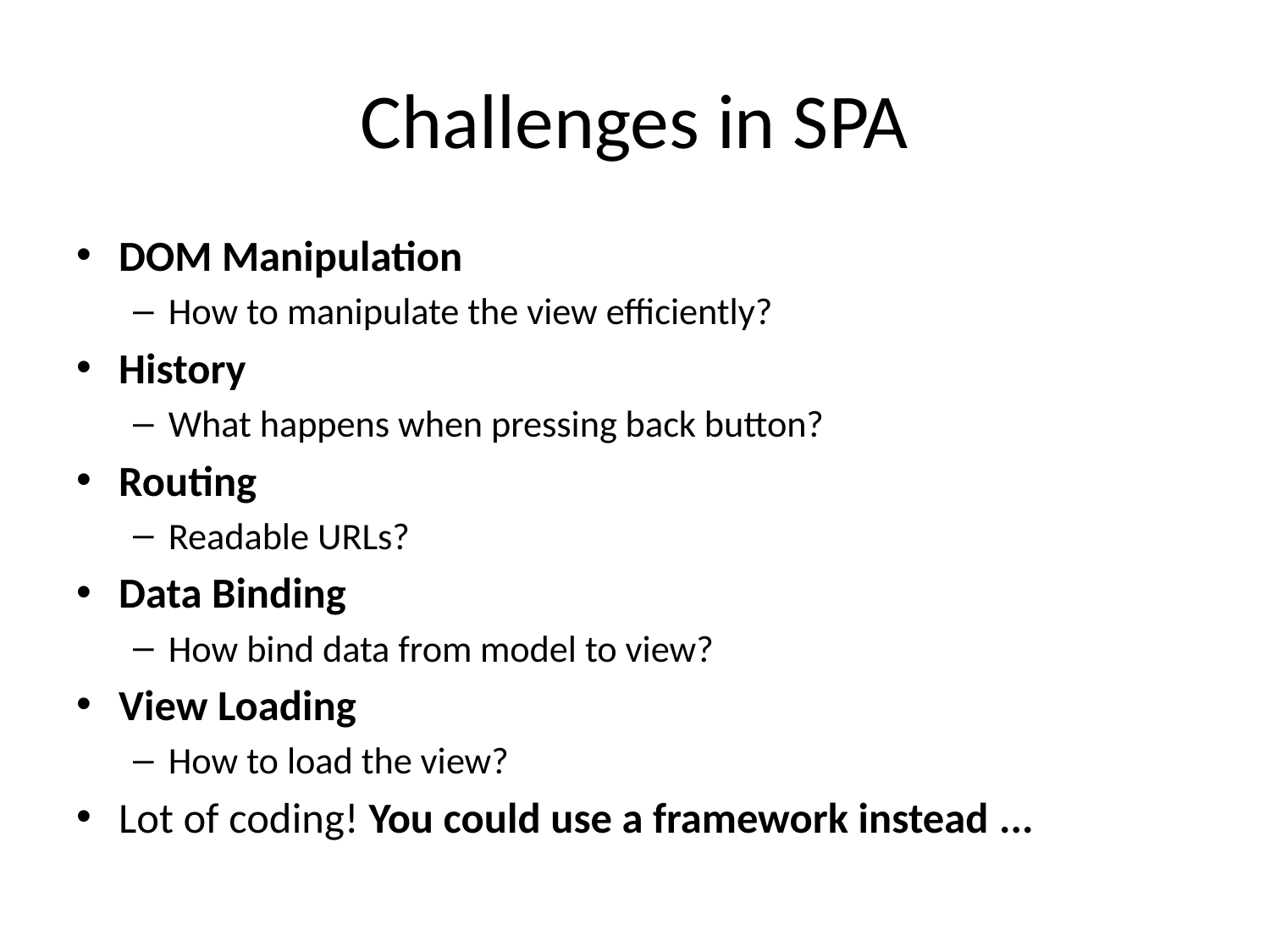

# Challenges in SPA
DOM Manipulation
How to manipulate the view efficiently?
History
What happens when pressing back button?
Routing
Readable URLs?
Data Binding
How bind data from model to view?
View Loading
How to load the view?
Lot of coding! You could use a framework instead ...